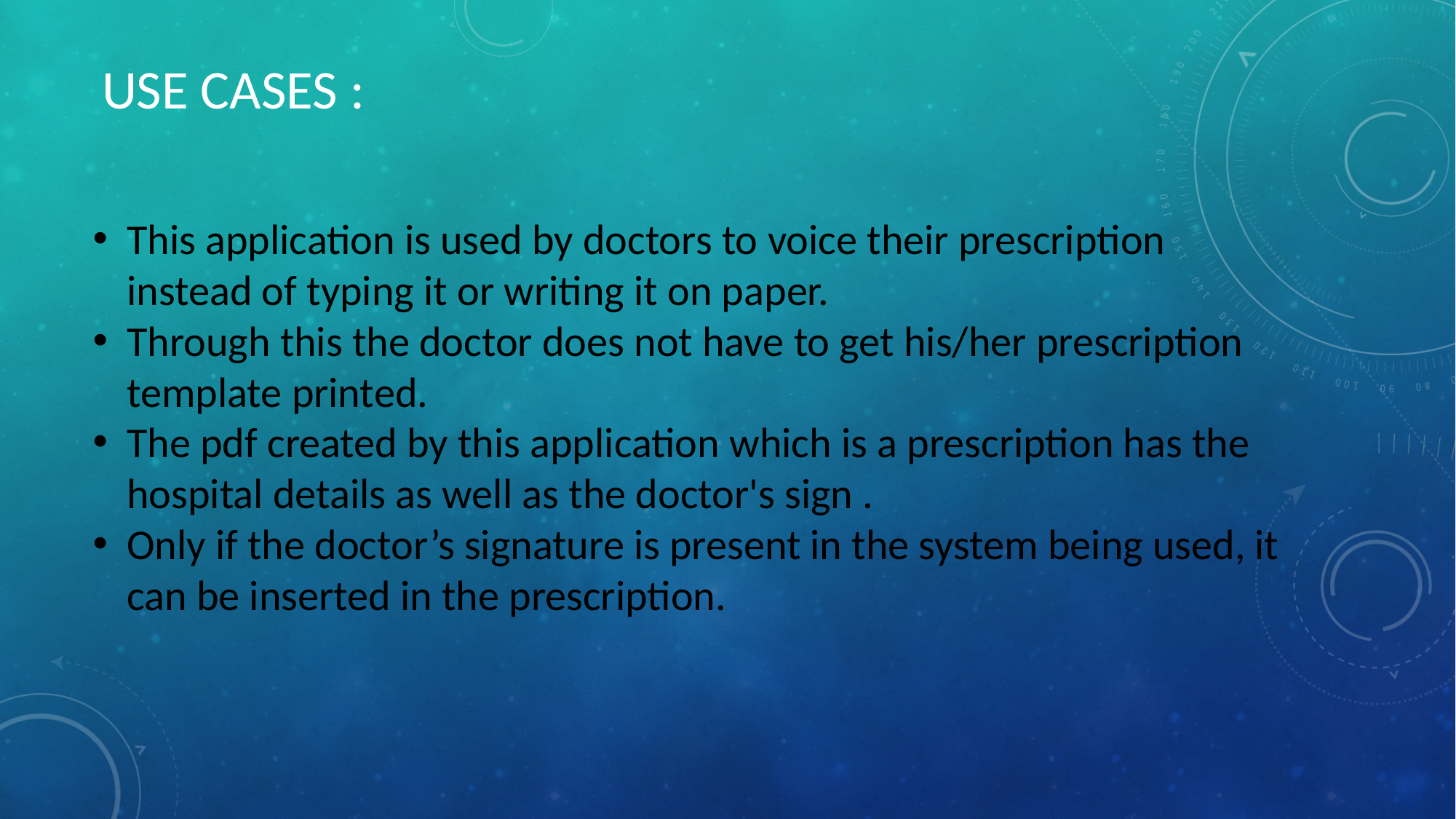

# Use cases :
This application is used by doctors to voice their prescription instead of typing it or writing it on paper.
Through this the doctor does not have to get his/her prescription template printed.
The pdf created by this application which is a prescription has the hospital details as well as the doctor's sign .
Only if the doctor’s signature is present in the system being used, it can be inserted in the prescription.